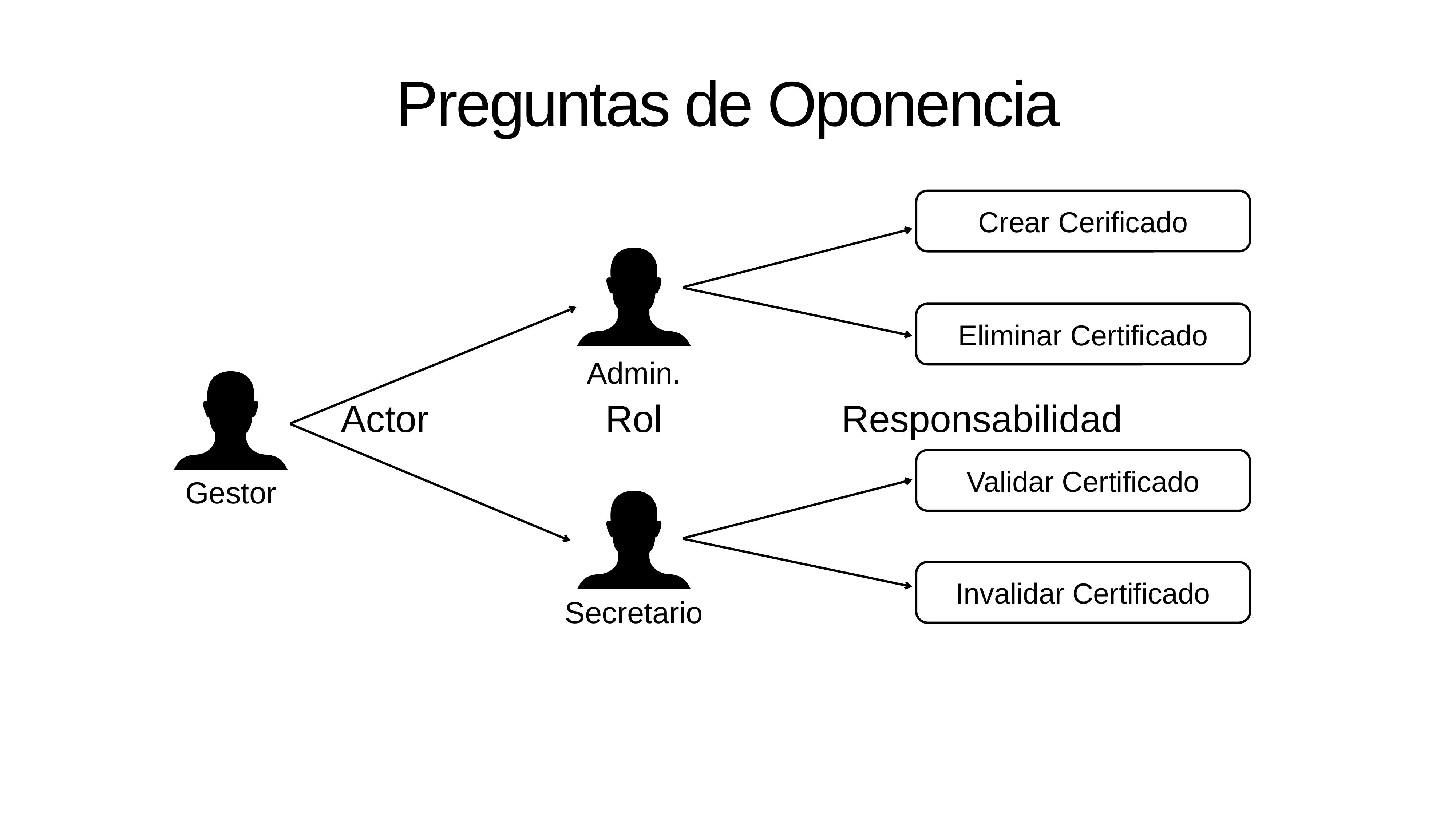

# Preguntas de Oponencia
Crear Cerificado

Eliminar Certificado

Admin.

Actor
Rol
Responsabilidad

Validar Certificado
Gestor

Invalidar Certificado
Secretario